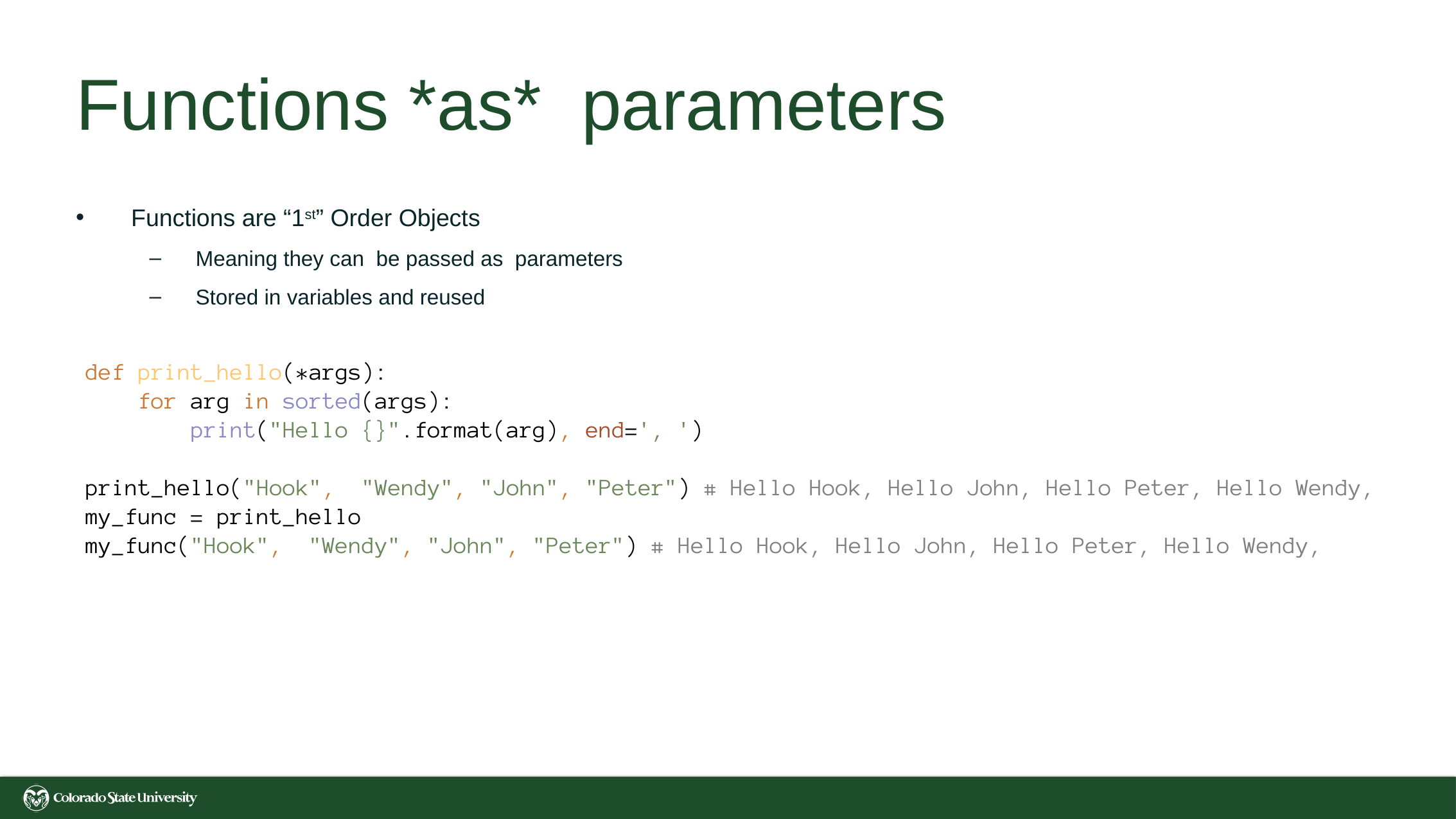

# Functions *as*  parameters
Functions are “1st” Order Objects
Meaning they can  be passed as  parameters
Stored in variables and reused
def print_hello(*args):
    for arg in sorted(args):
        print("Hello {}".format(arg), end=', ')
print_hello("Hook",  "Wendy", "John", "Peter") # Hello Hook, Hello John, Hello Peter, Hello Wendy,
my_func = print_hello
my_func("Hook",  "Wendy", "John", "Peter") # Hello Hook, Hello John, Hello Peter, Hello Wendy,